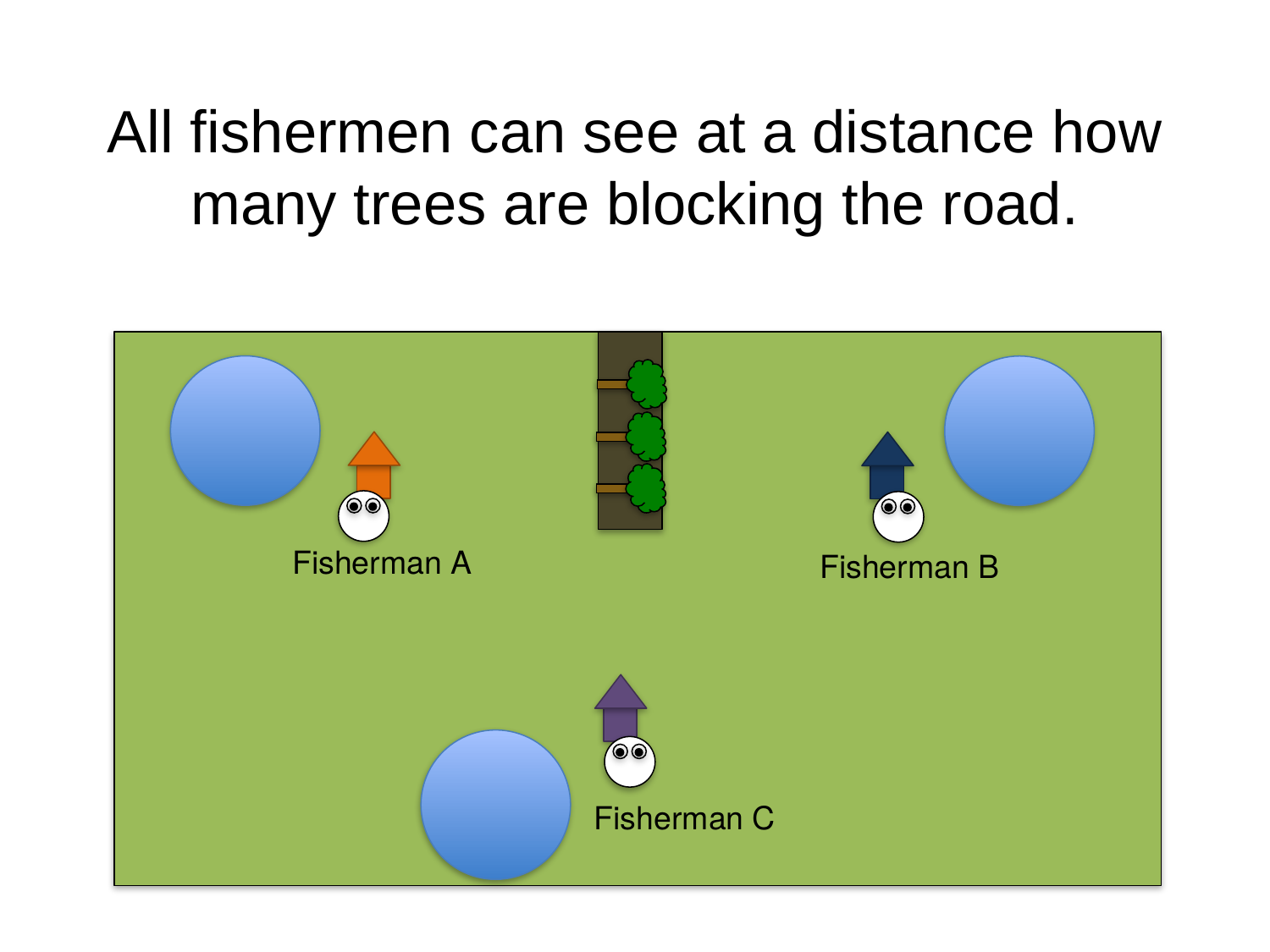

# All fishermen can see at a distance how many trees are blocking the road.

Fisherman A
Fisherman B

Fisherman C